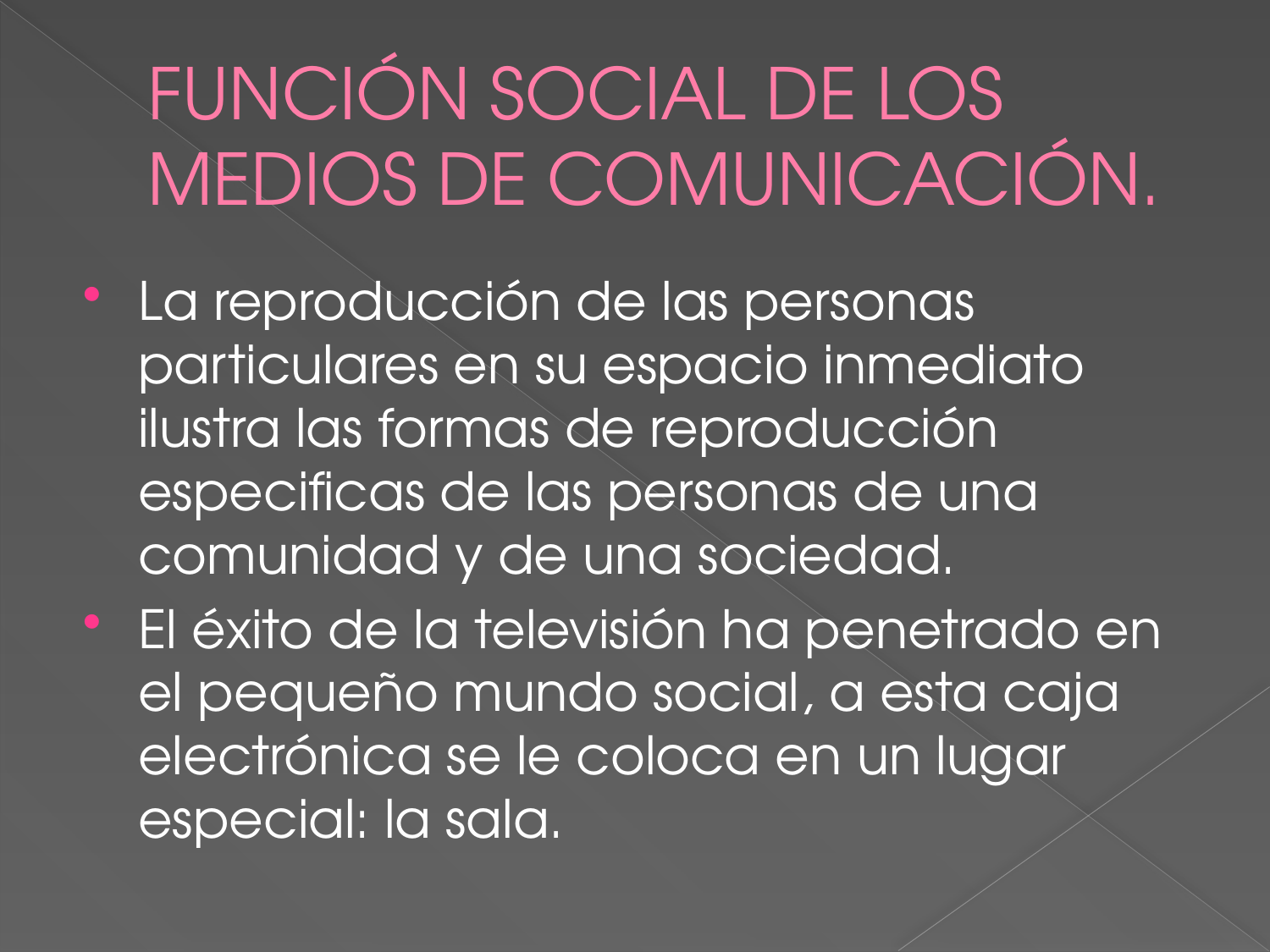

# FUNCIÓN SOCIAL DE LOS MEDIOS DE COMUNICACIÓN.
La reproducción de las personas particulares en su espacio inmediato ilustra las formas de reproducción especificas de las personas de una comunidad y de una sociedad.
El éxito de la televisión ha penetrado en el pequeño mundo social, a esta caja electrónica se le coloca en un lugar especial: la sala.